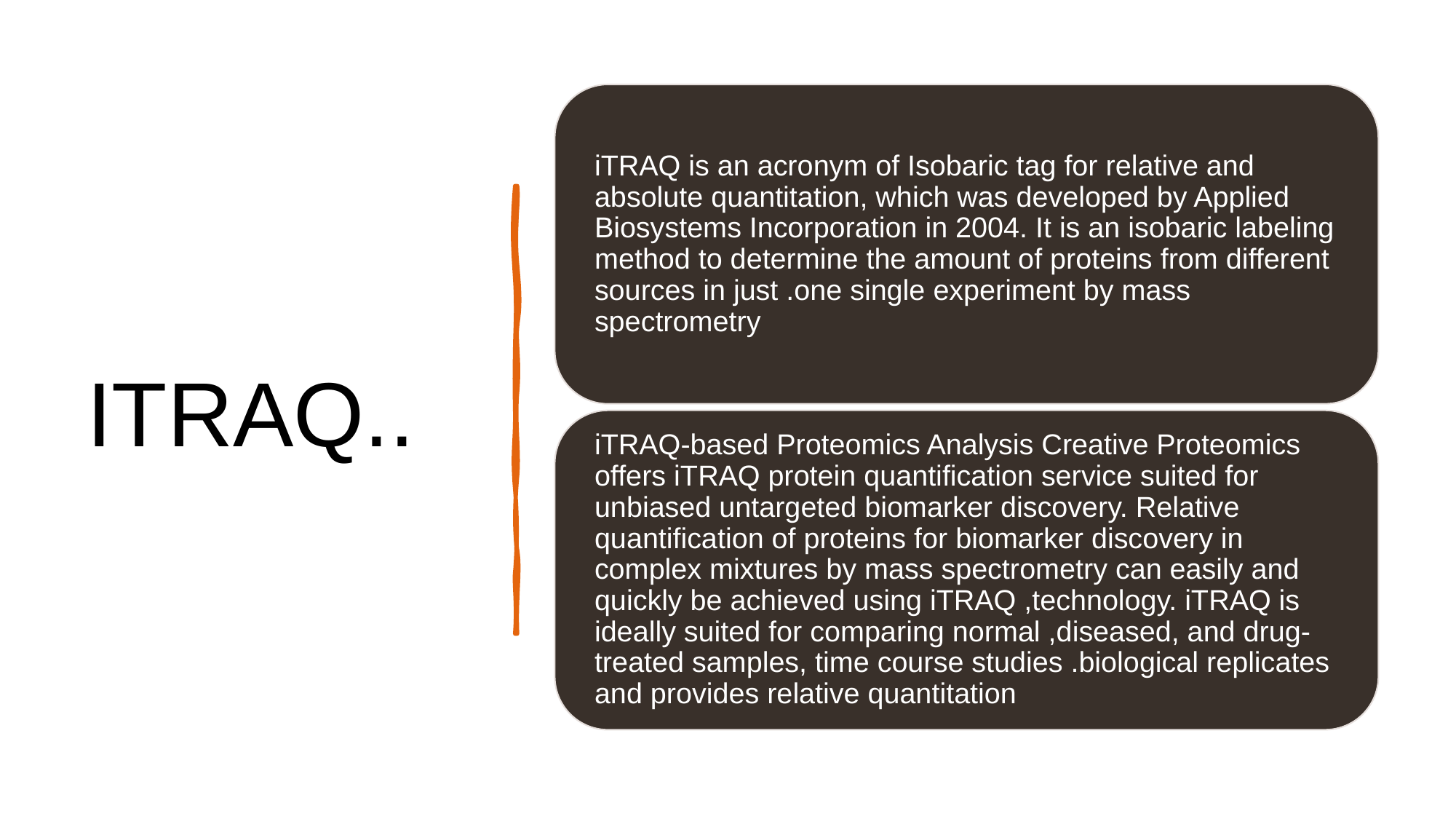

iTRAQ is an acronym of Isobaric tag for relative and absolute quantitation, which was developed by Applied Biosystems Incorporation in 2004. It is an isobaric labeling method to determine the amount of proteins from different sources in just .one single experiment by mass spectrometry
iTRAQ-based Proteomics Analysis Creative Proteomics offers iTRAQ protein quantification service suited for unbiased untargeted biomarker discovery. Relative quantification of proteins for biomarker discovery in complex mixtures by mass spectrometry can easily and quickly be achieved using iTRAQ ,technology. iTRAQ is ideally suited for comparing normal ,diseased, and drug-treated samples, time course studies .biological replicates and provides relative quantitation
# ITRAQ..